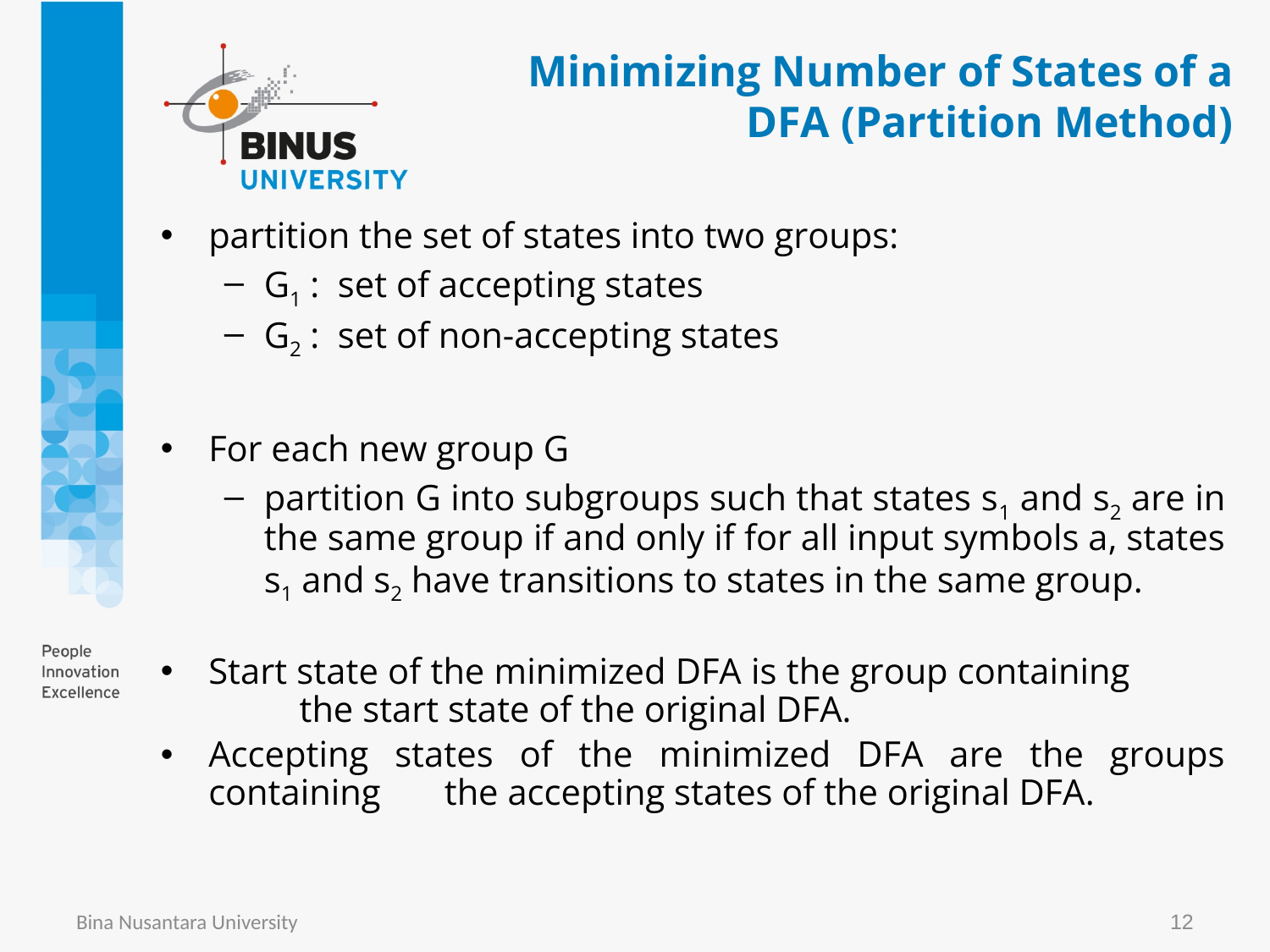

# Minimizing Number of States of a DFA (Partition Method)
partition the set of states into two groups:
G1 :  set of accepting states
G2 :  set of non-accepting states

For each new group G
partition G into subgroups such that states s1 and s2 are in the same group if and only if for all input symbols a, states s1 and s2 have transitions to states in the same group.

Start state of the minimized DFA is the group containing                     the start state of the original DFA.
Accepting states of the minimized DFA are the groups containing       the accepting states of the original DFA.
Bina Nusantara University
12